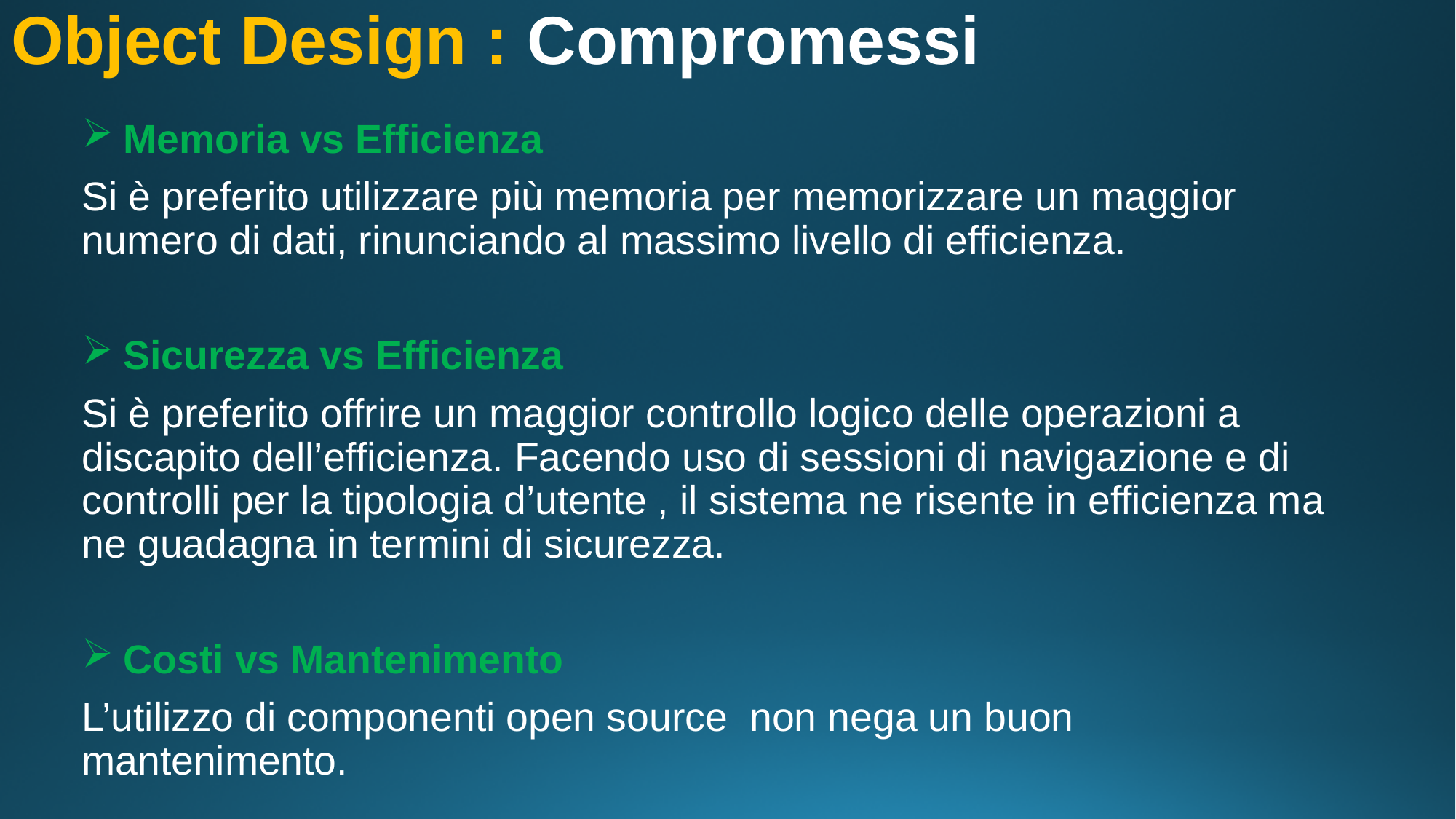

# Object Design : Compromessi
 Memoria vs Efficienza
Si è preferito utilizzare più memoria per memorizzare un maggior numero di dati, rinunciando al massimo livello di efficienza.

 Sicurezza vs Efficienza
Si è preferito offrire un maggior controllo logico delle operazioni a discapito dell’efficienza. Facendo uso di sessioni di navigazione e di controlli per la tipologia d’utente , il sistema ne risente in efficienza ma ne guadagna in termini di sicurezza.

 Costi vs Mantenimento
L’utilizzo di componenti open source  non nega un buon mantenimento.